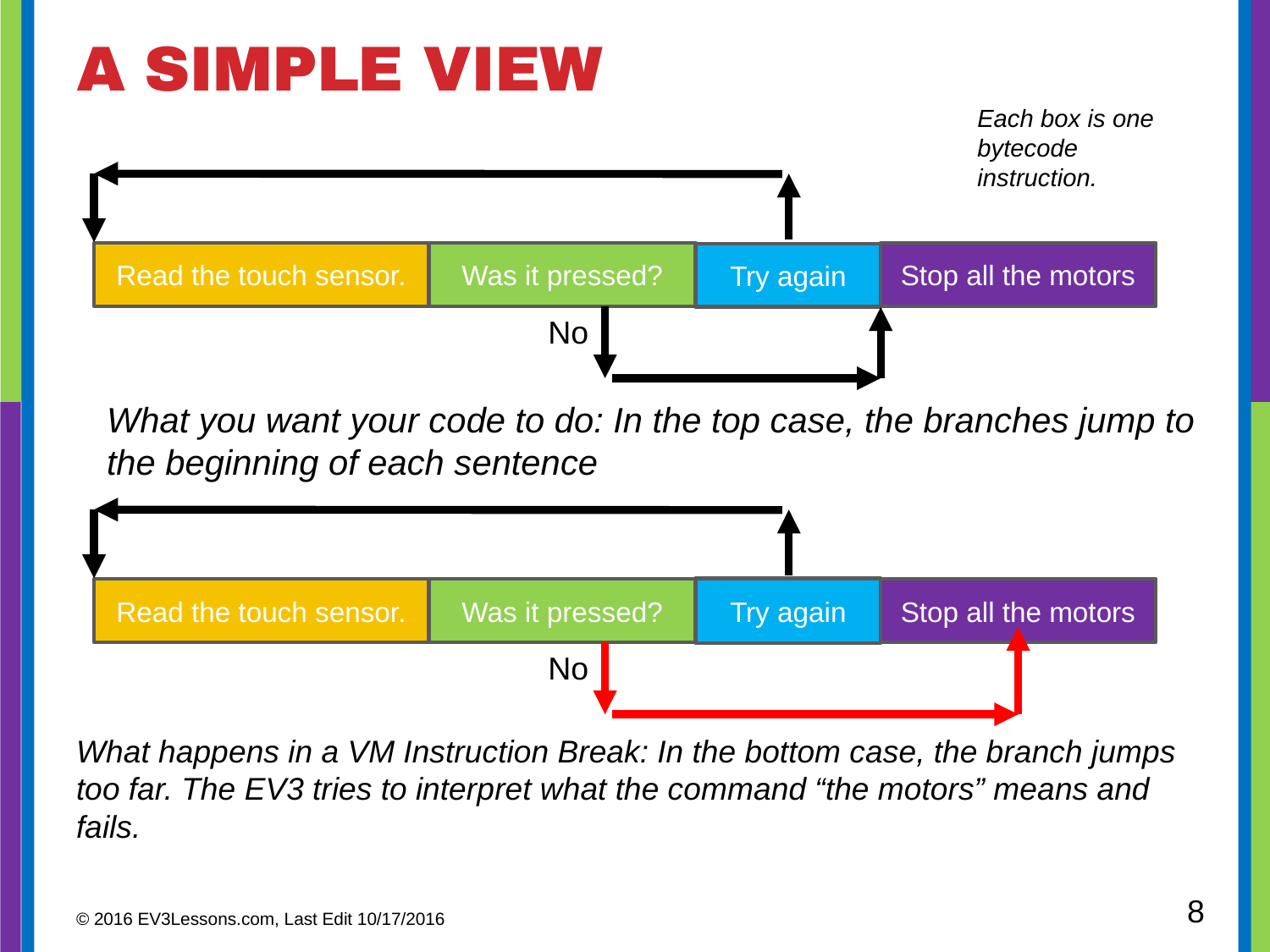

# A Simple View
Each box is one bytecode instruction.
Read the touch sensor.
Was it pressed?
Stop all the motors
Try again
No
What you want your code to do: In the top case, the branches jump to the beginning of each sentence
Try again
Read the touch sensor.
Was it pressed?
Stop all the motors
No
What happens in a VM Instruction Break: In the bottom case, the branch jumps too far. The EV3 tries to interpret what the command “the motors” means and fails.
8
© 2016 EV3Lessons.com, Last Edit 10/17/2016